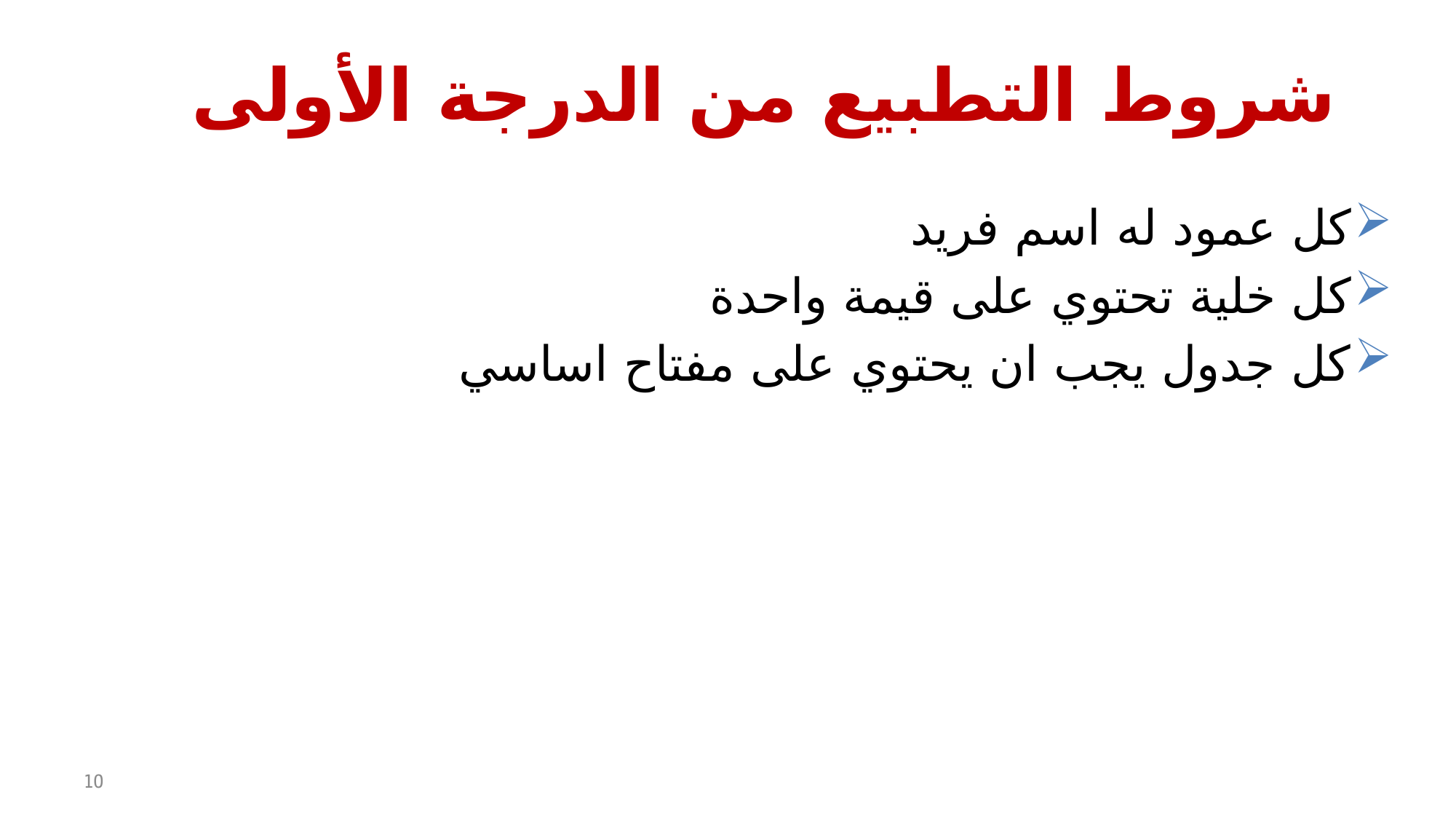

# شروط التطبيع من الدرجة الأولى
كل عمود له اسم فريد
كل خلية تحتوي على قيمة واحدة
كل جدول يجب ان يحتوي على مفتاح اساسي
10